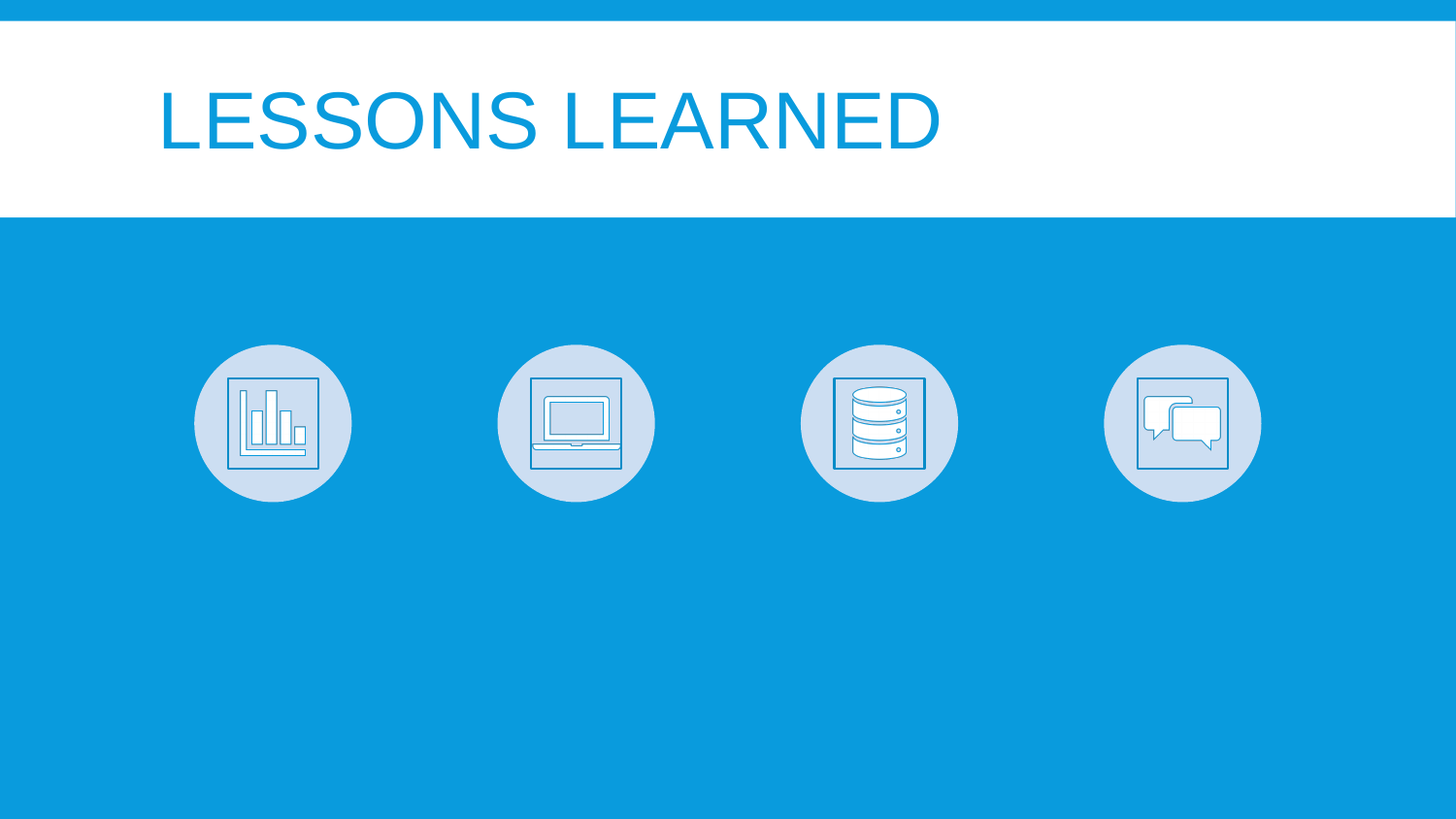

# Lessons Learned
New statistical tools and methods for analysis
Connecting Python and Bash scripts
Automatically backing up data to Google Drive and Sheets
Project management and adapting to feedback